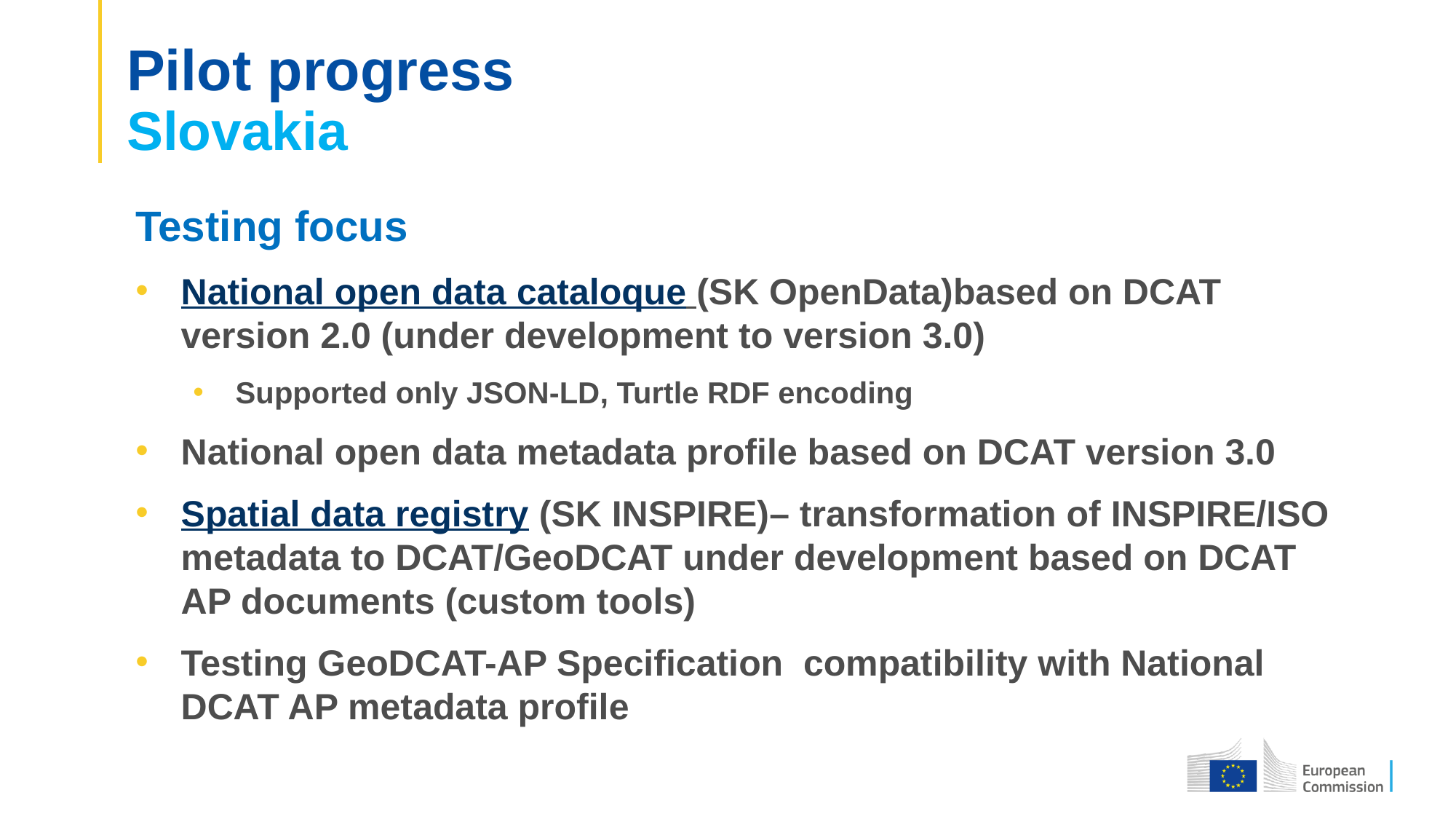

# Pilot progress Slovakia
Testing focus
National open data cataloque (SK OpenData)based on DCAT version 2.0 (under development to version 3.0)
Supported only JSON-LD, Turtle RDF encoding
National open data metadata profile based on DCAT version 3.0
Spatial data registry (SK INSPIRE)– transformation of INSPIRE/ISO metadata to DCAT/GeoDCAT under development based on DCAT AP documents (custom tools)
Testing GeoDCAT-AP Specification  compatibility with National DCAT AP metadata profile